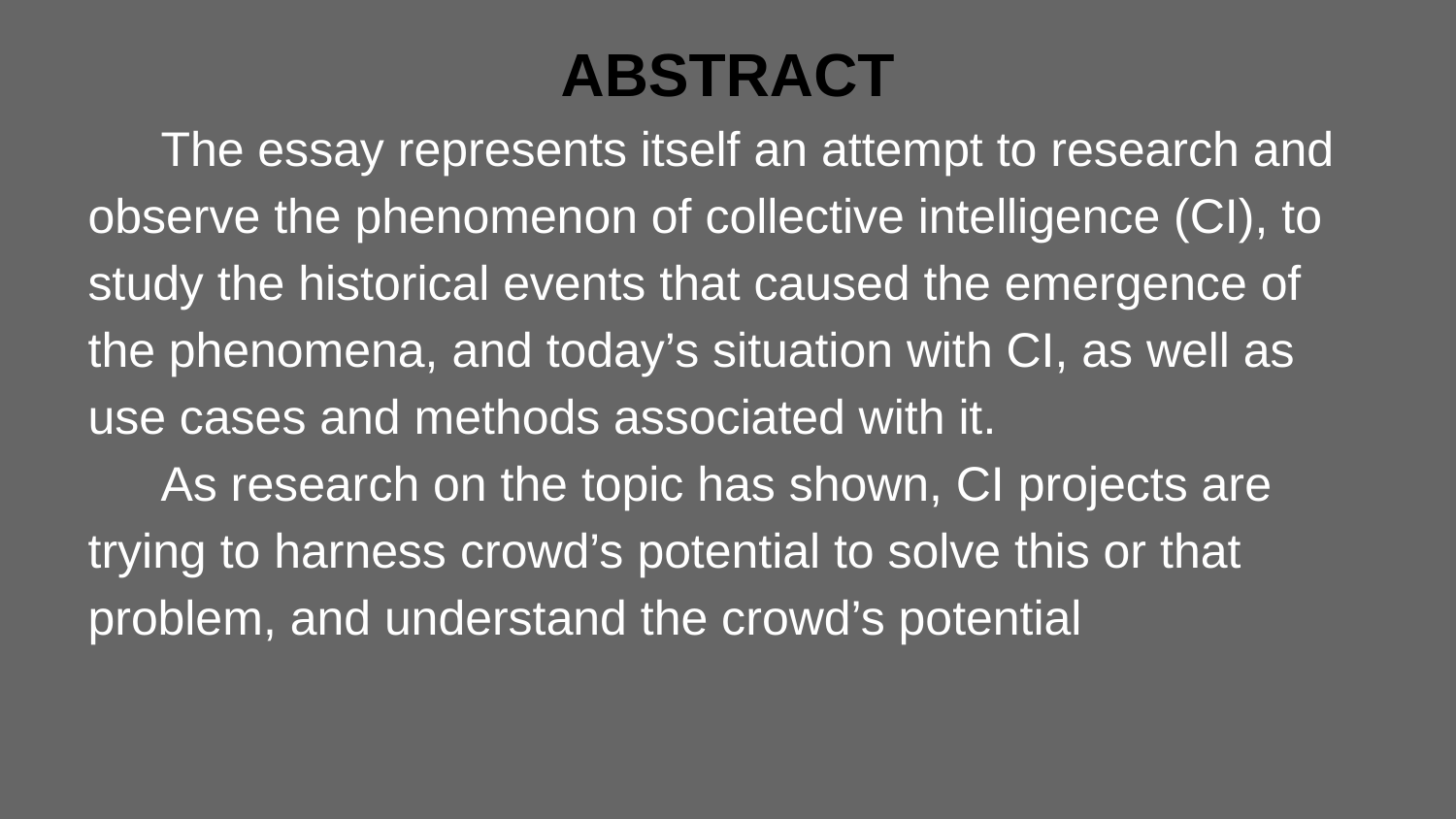

ABSTRACT
The essay represents itself an attempt to research and observe the phenomenon of collective intelligence (CI), to study the historical events that caused the emergence of the phenomena, and today’s situation with CI, as well as use cases and methods associated with it.
As research on the topic has shown, CI projects are trying to harness crowd’s potential to solve this or that problem, and understand the crowd’s potential